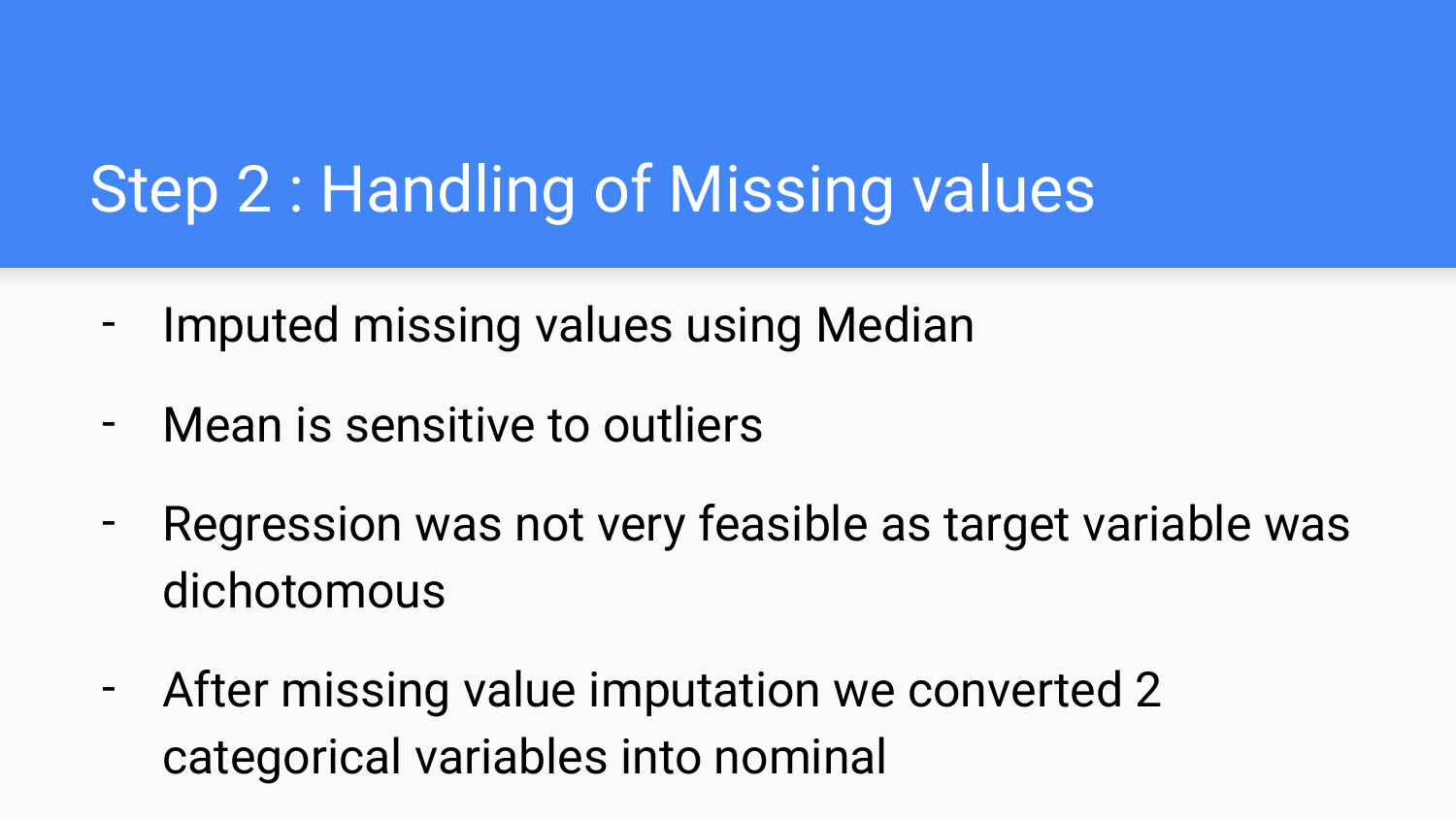

# Step 2 : Handling of Missing values
Imputed missing values using Median
Mean is sensitive to outliers
Regression was not very feasible as target variable was dichotomous
After missing value imputation we converted 2 categorical variables into nominal
Finally, we normalized the data using z-transformation